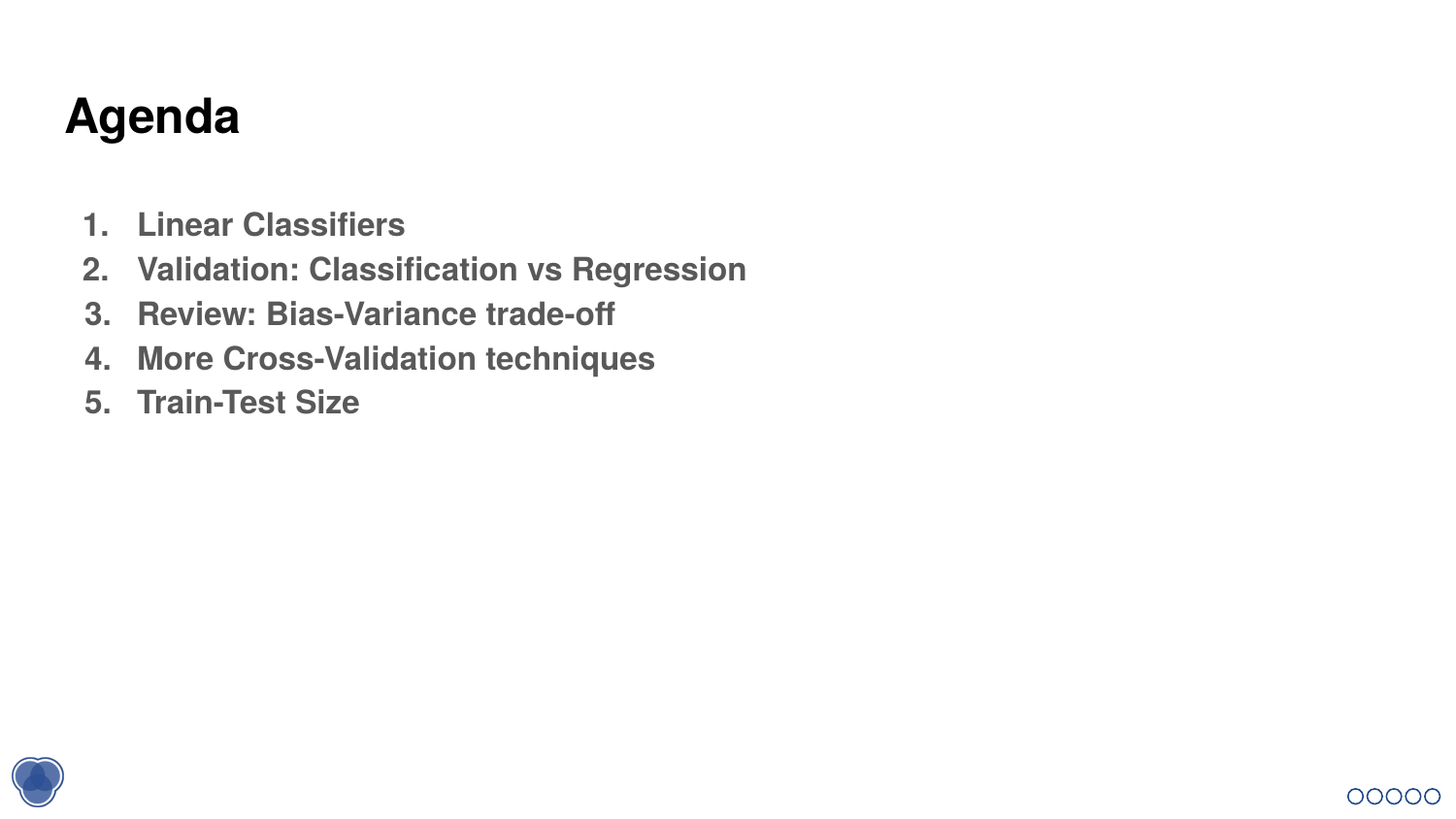

# Agenda
Linear Classifiers
Validation: Classification vs Regression
Review: Bias-Variance trade-off
More Cross-Validation techniques
Train-Test Size